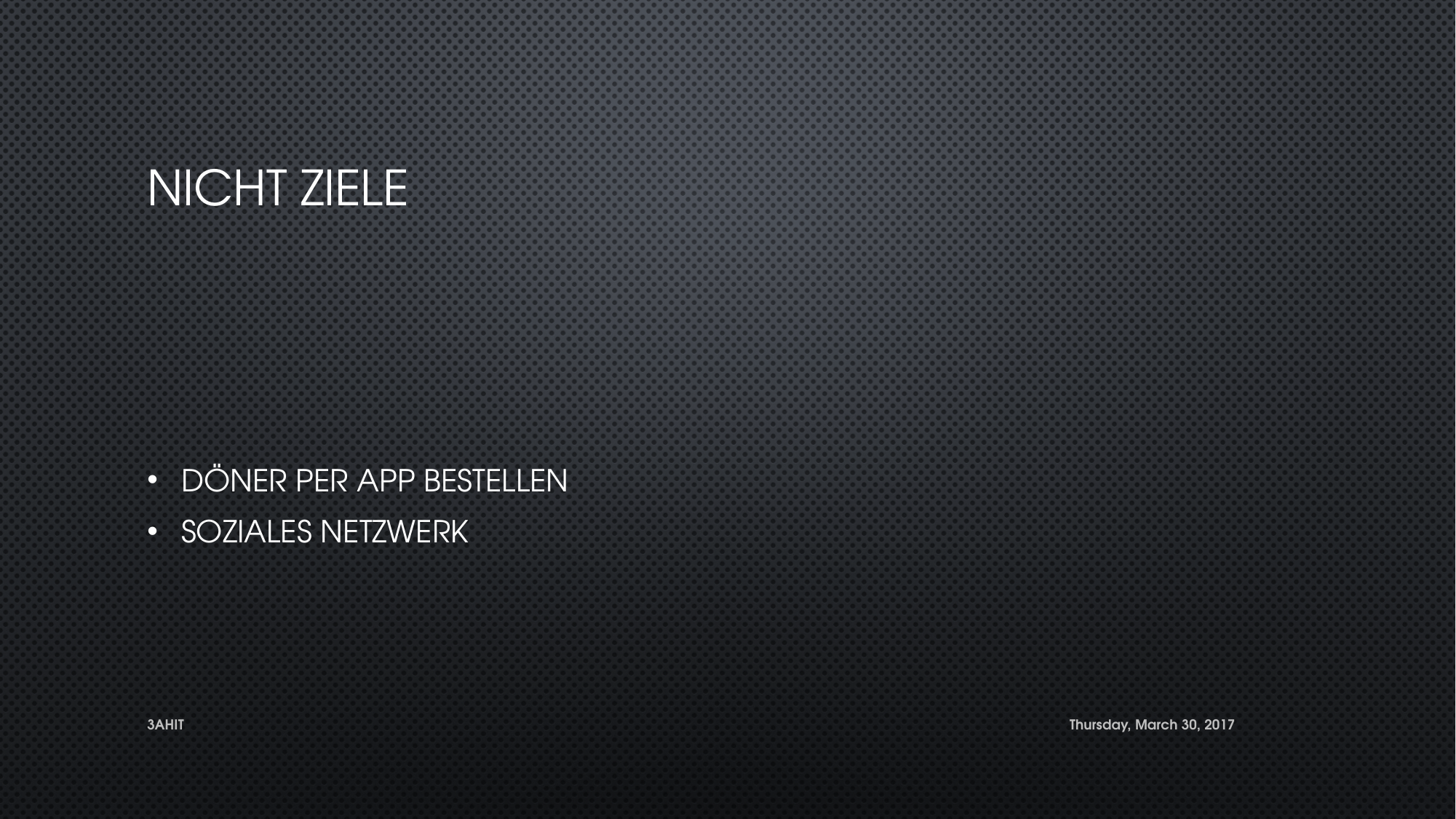

# Nicht Ziele
Döner Per App Bestellen
Soziales Netzwerk
3AHIT
Thursday, March 30, 2017